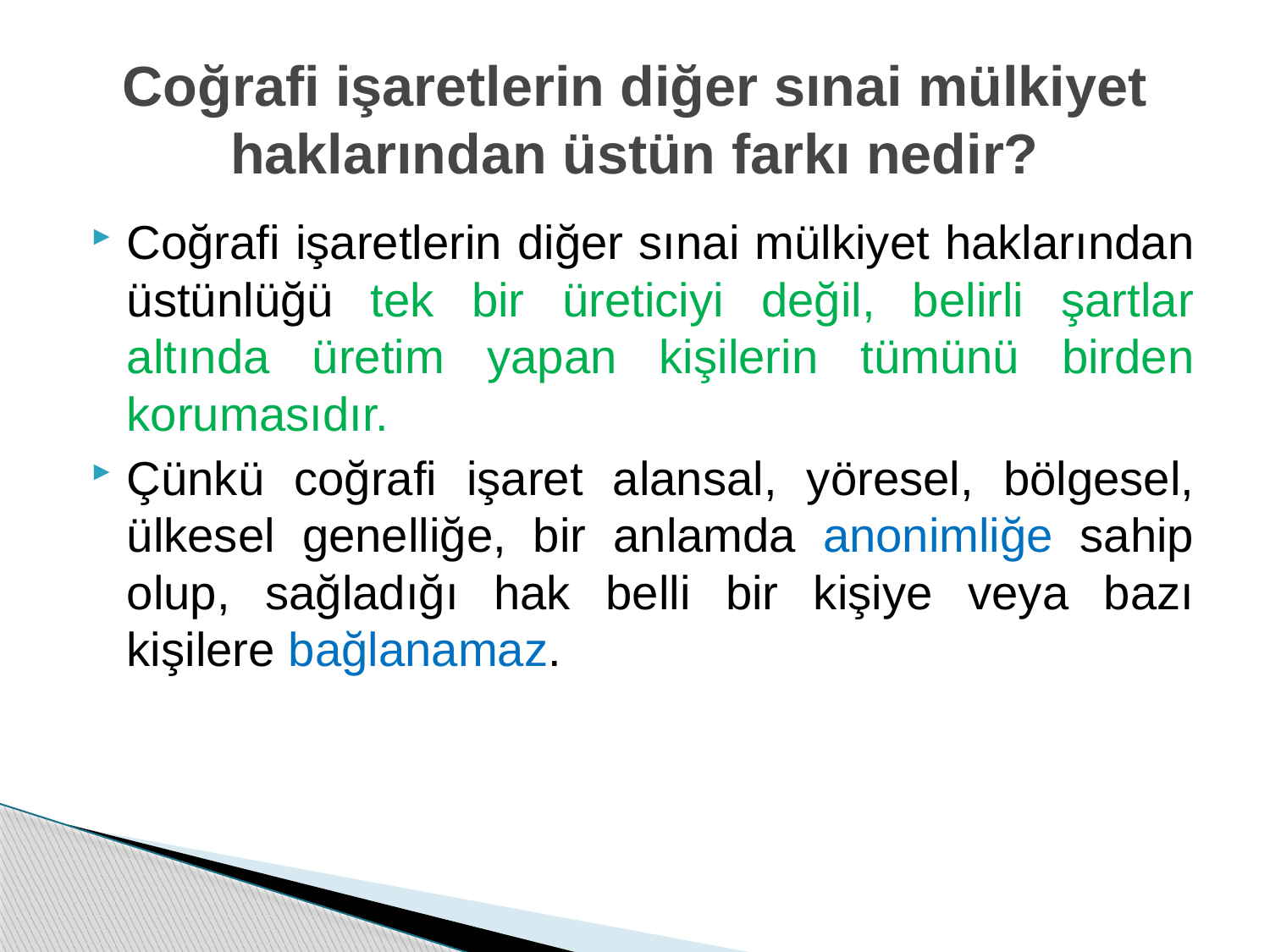

# Coğrafi işaretlerin diğer sınai mülkiyet haklarından üstün farkı nedir?
Coğrafi işaretlerin diğer sınai mülkiyet haklarından üstünlüğü tek bir üreticiyi değil, belirli şartlar altında üretim yapan kişilerin tümünü birden korumasıdır.
Çünkü coğrafi işaret alansal, yöresel, bölgesel, ülkesel genelliğe, bir anlamda anonimliğe sahip olup, sağladığı hak belli bir kişiye veya bazı kişilere bağlanamaz.